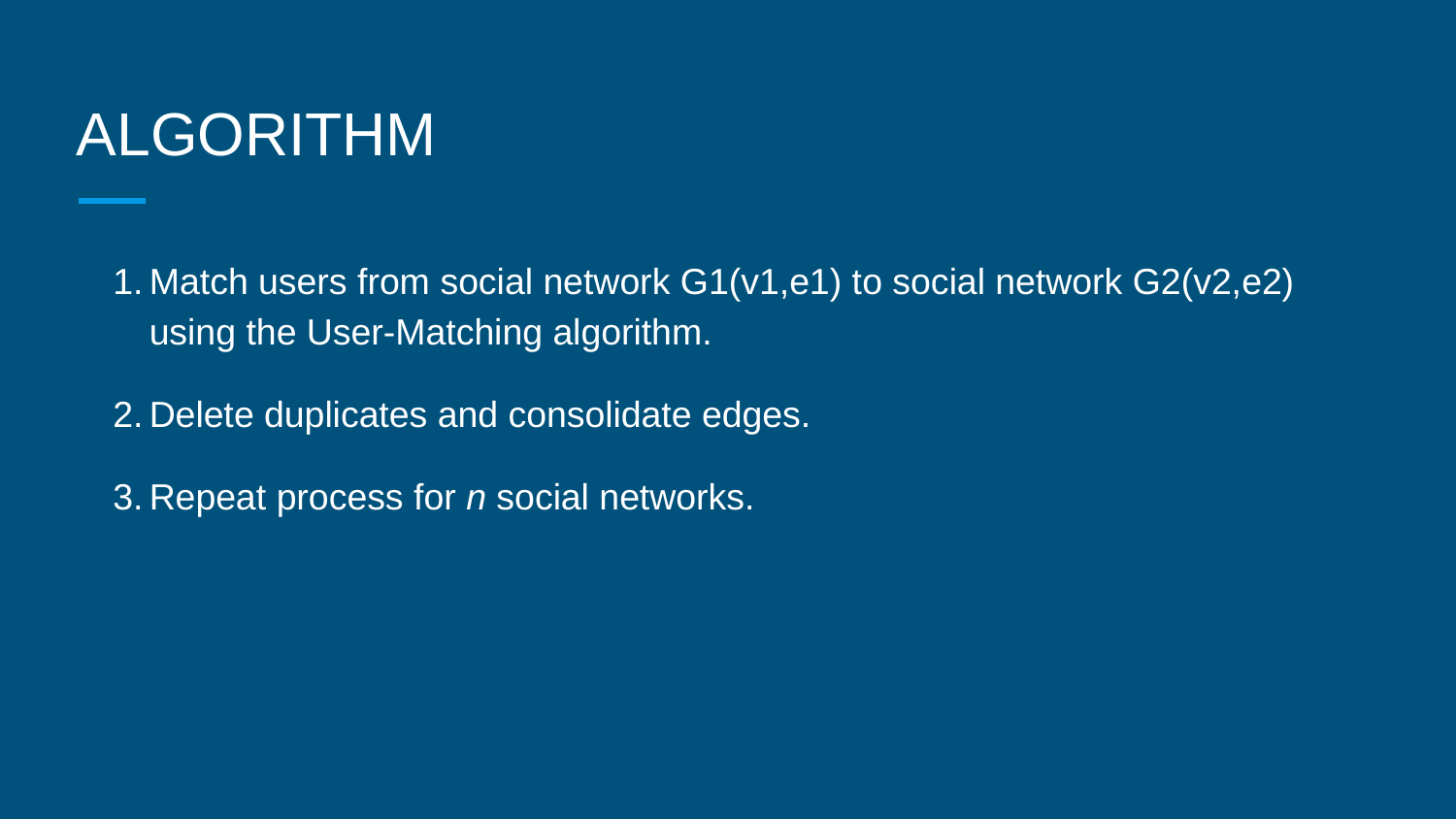

# ALGORITHM
Match users from social network G1(v1,e1) to social network G2(v2,e2) using the User-Matching algorithm.
Delete duplicates and consolidate edges.
Repeat process for n social networks.